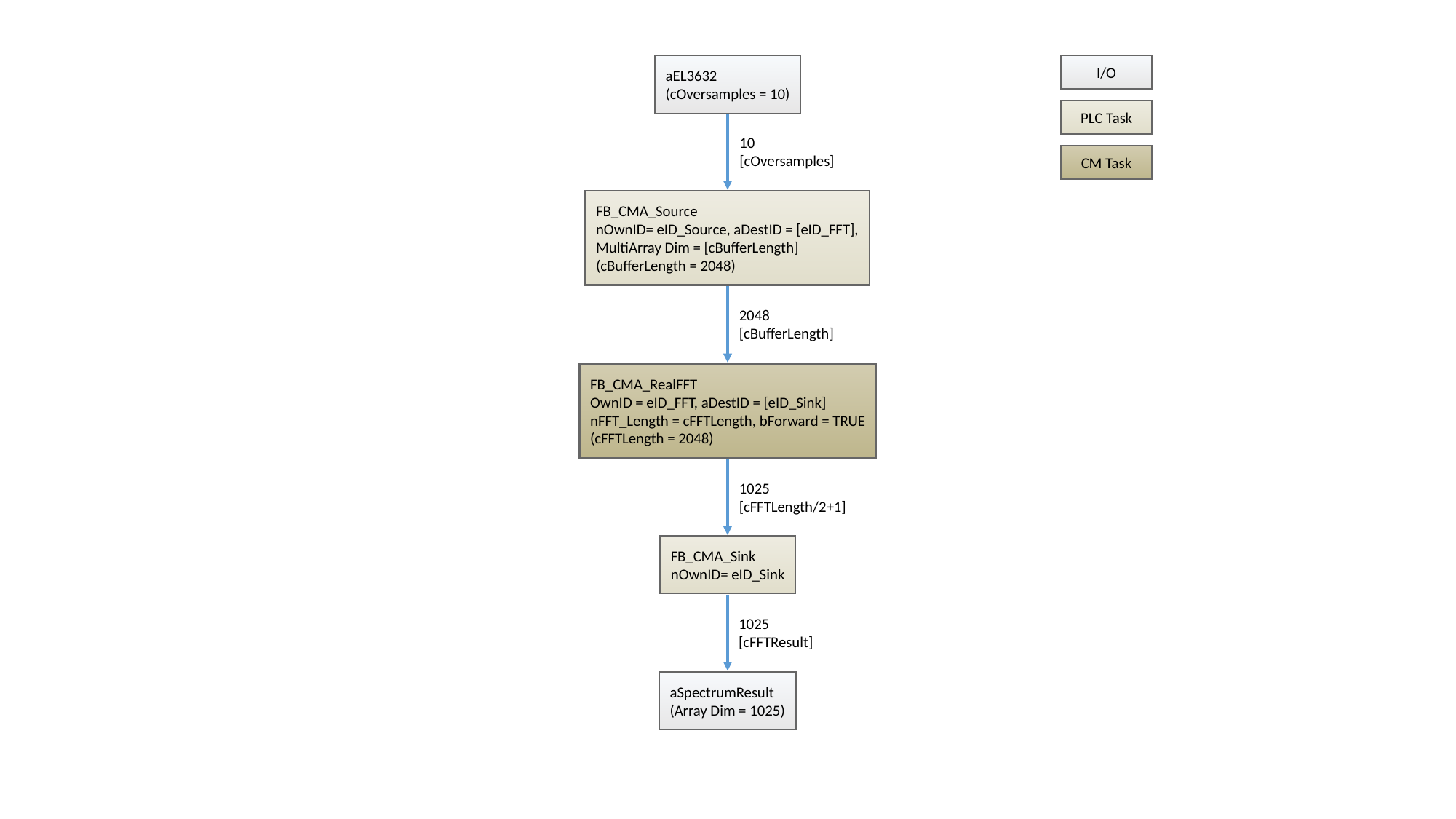

aEL3632
(cOversamples = 10)
I/O
PLC Task
10
[cOversamples]
CM Task
FB_CMA_Source
nOwnID= eID_Source, aDestID = [eID_FFT],
MultiArray Dim = [cBufferLength]
(cBufferLength = 2048)
2048
[cBufferLength]
FB_CMA_RealFFT
OwnID = eID_FFT, aDestID = [eID_Sink]
nFFT_Length = cFFTLength, bForward = TRUE
(cFFTLength = 2048)
1025
[cFFTLength/2+1]
FB_CMA_Sink
nOwnID= eID_Sink
1025
[cFFTResult]
aSpectrumResult
(Array Dim = 1025)